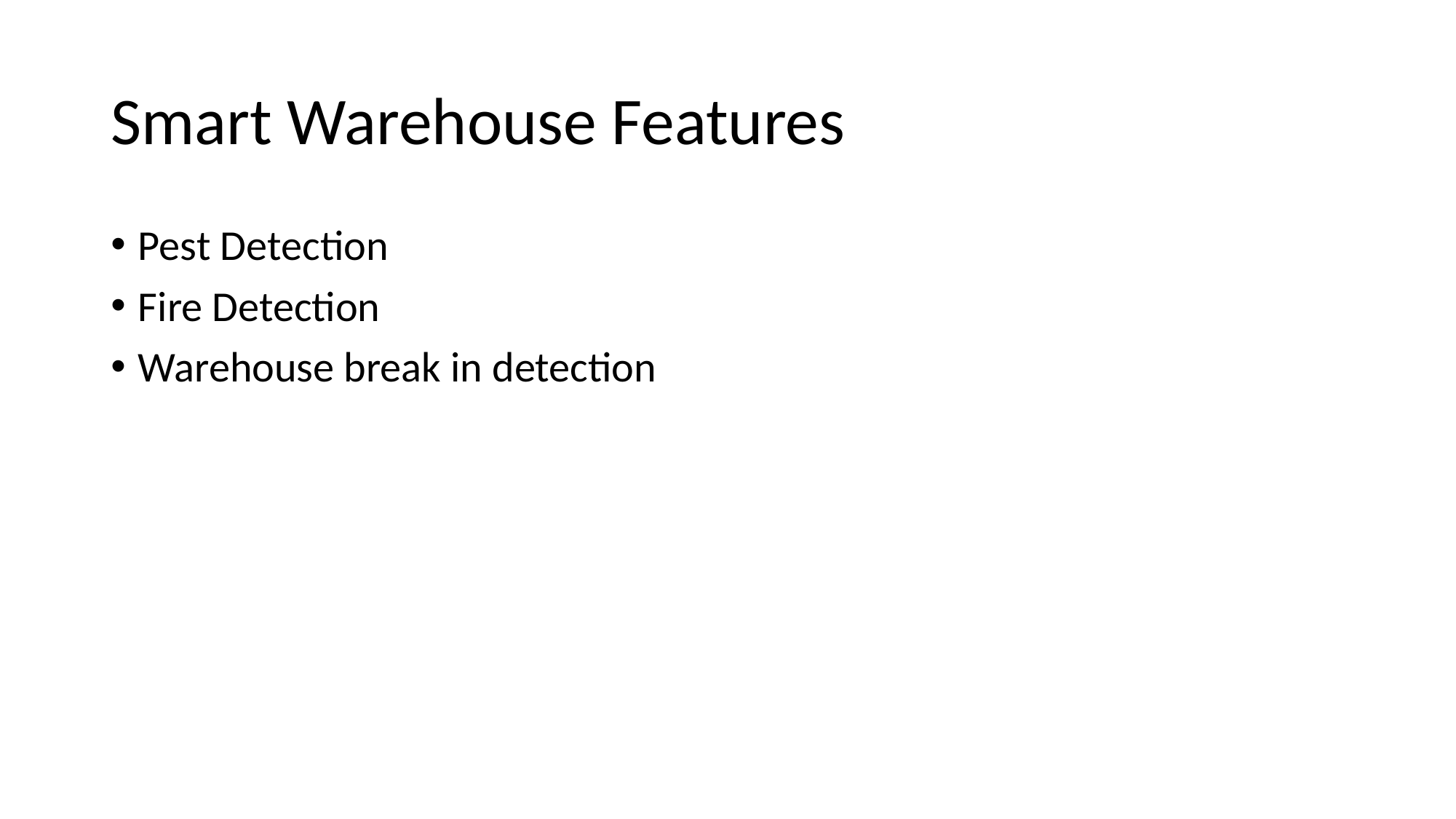

# Smart Warehouse Features
Pest Detection
Fire Detection
Warehouse break in detection